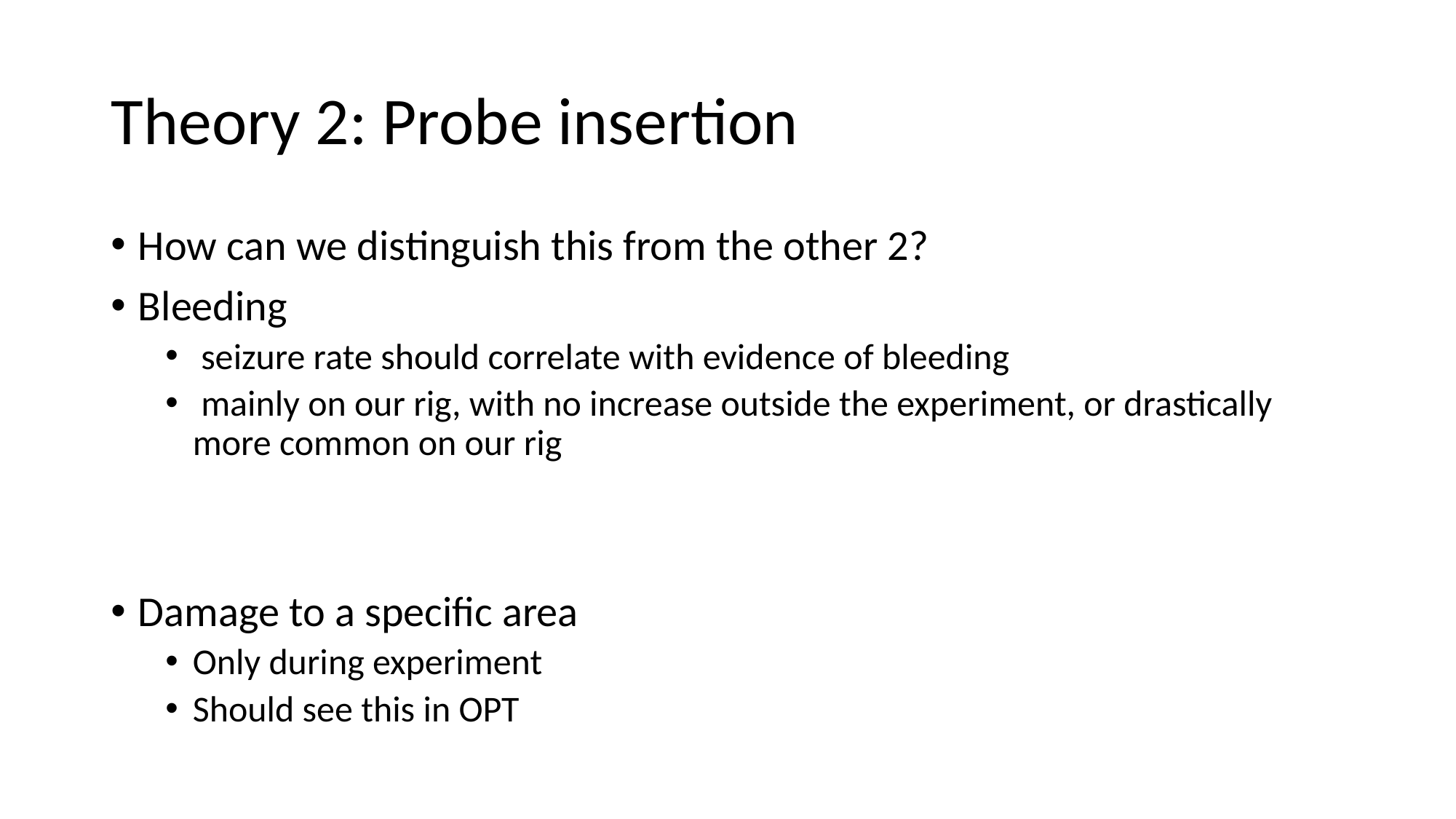

# Theory 2: Probe insertion
How can we distinguish this from the other 2?
Bleeding
 seizure rate should correlate with evidence of bleeding
 mainly on our rig, with no increase outside the experiment, or drastically more common on our rig

Damage to a specific area
Only during experiment
Should see this in OPT